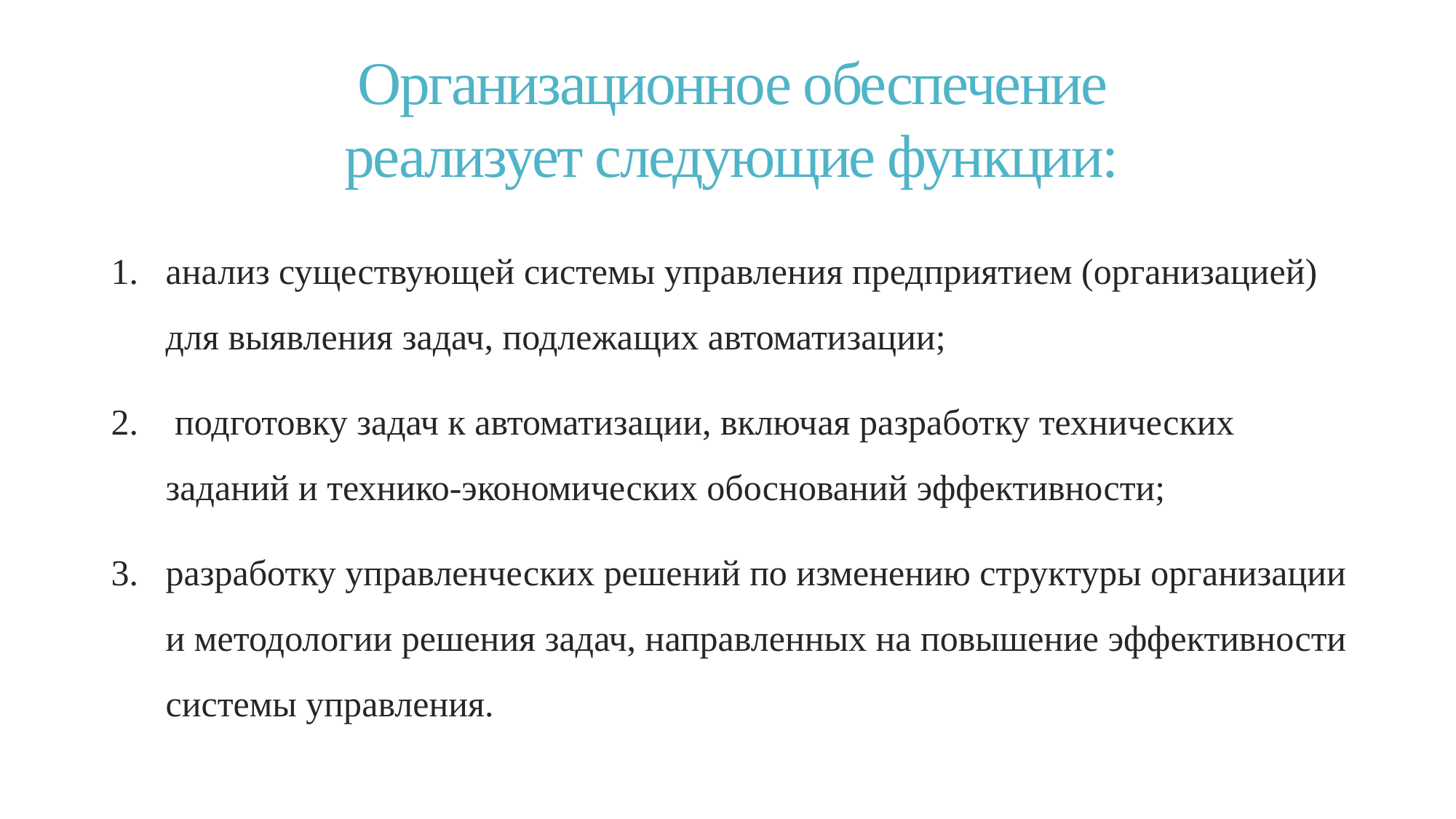

# Организационное обеспечение реализует следующие функции:
анализ существующей системы управления предприятием (организацией) для выявления задач, подлежащих автоматизации;
 подготовку задач к автоматизации, включая разработку технических заданий и технико-экономических обоснований эффективности;
разработку управленческих решений по изменению структуры организации и методологии решения задач, направленных на повышение эффективности системы управления.